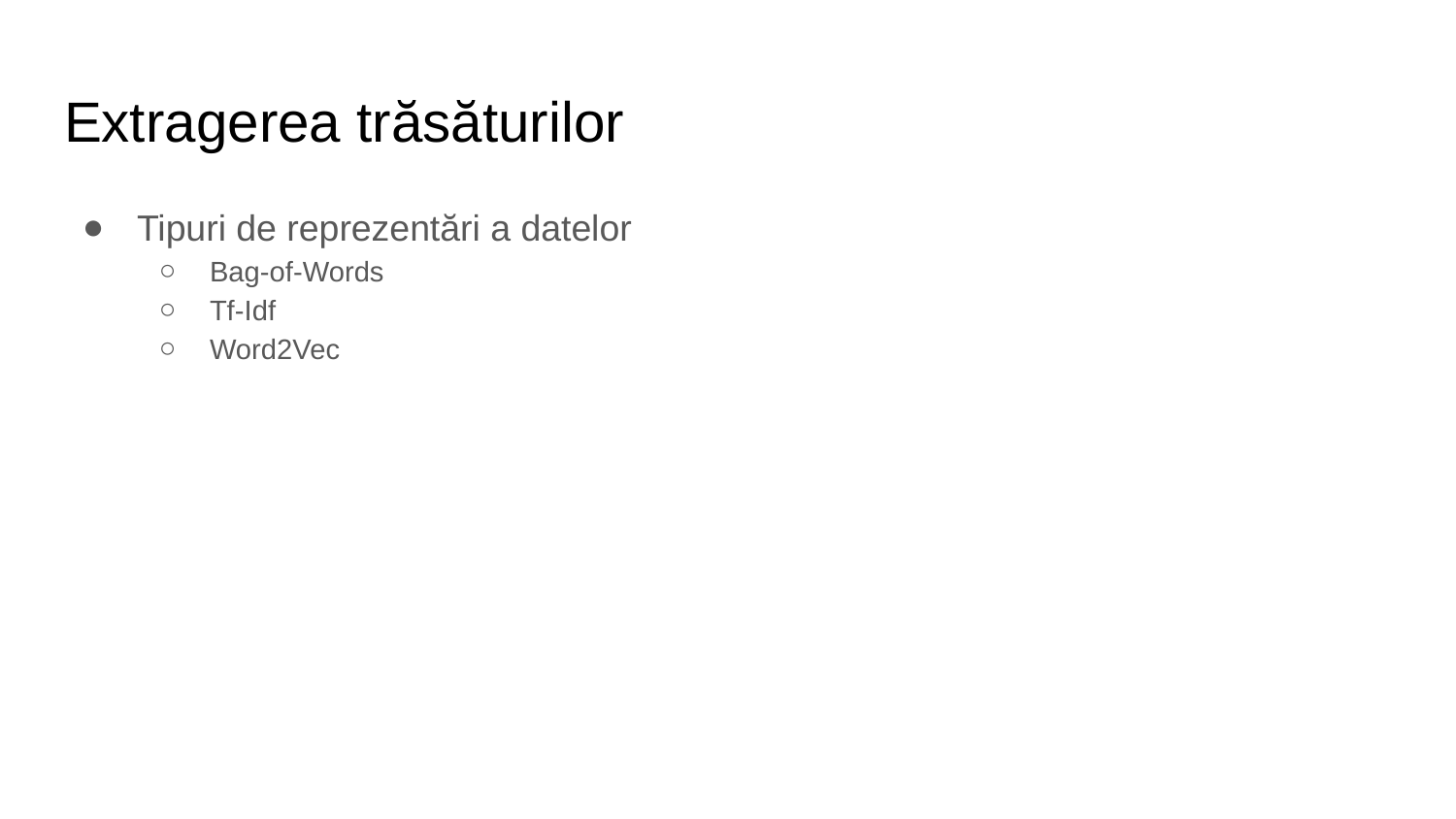

# Extragerea trăsăturilor
Tipuri de reprezentări a datelor
Bag-of-Words
Tf-Idf
Word2Vec